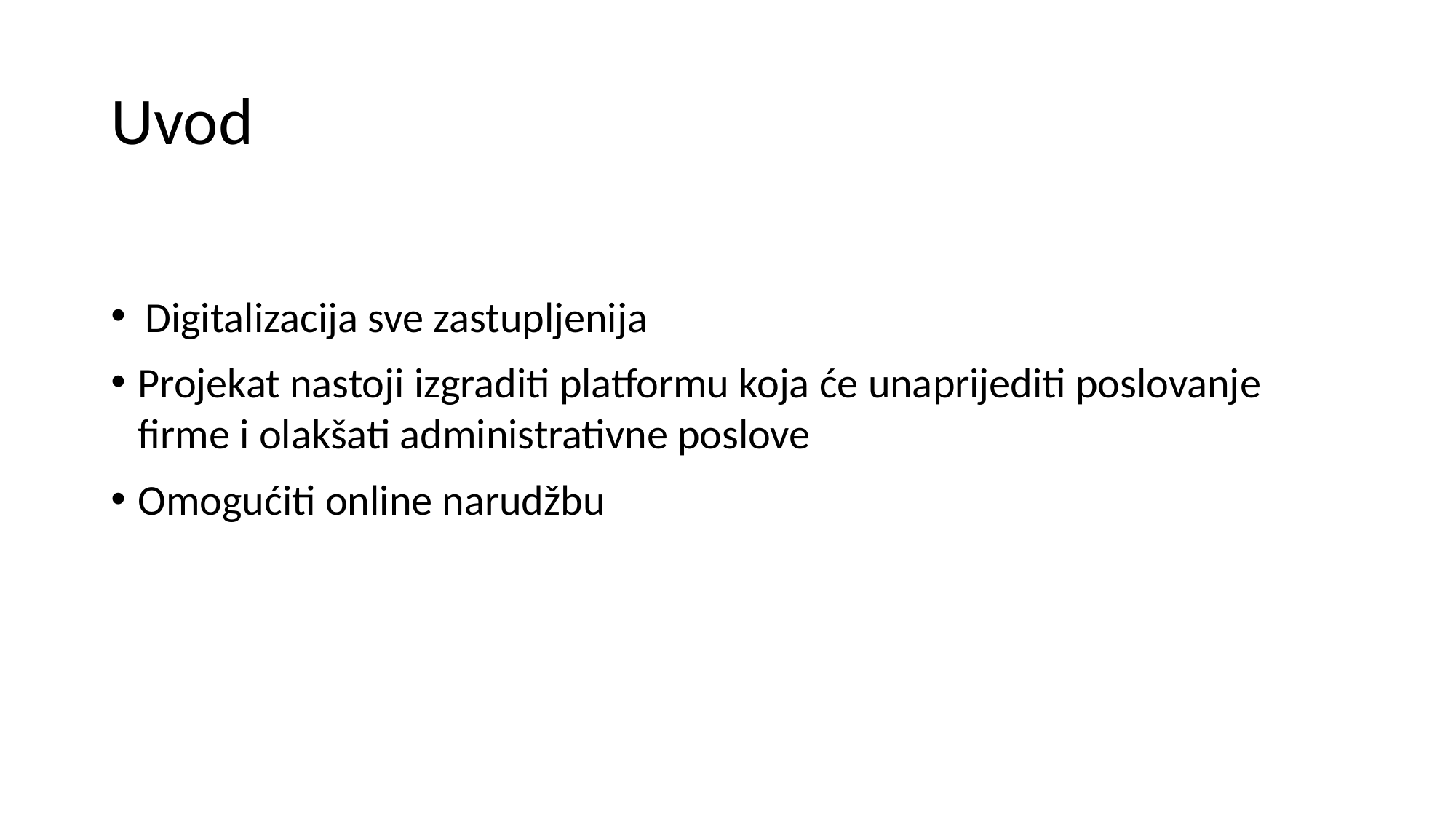

# Uvod

Digitalizacija sve zastupljenija
Projekat nastoji izgraditi platformu koja će unaprijediti poslovanje firme i olakšati administrativne poslove
Omogućiti online narudžbu